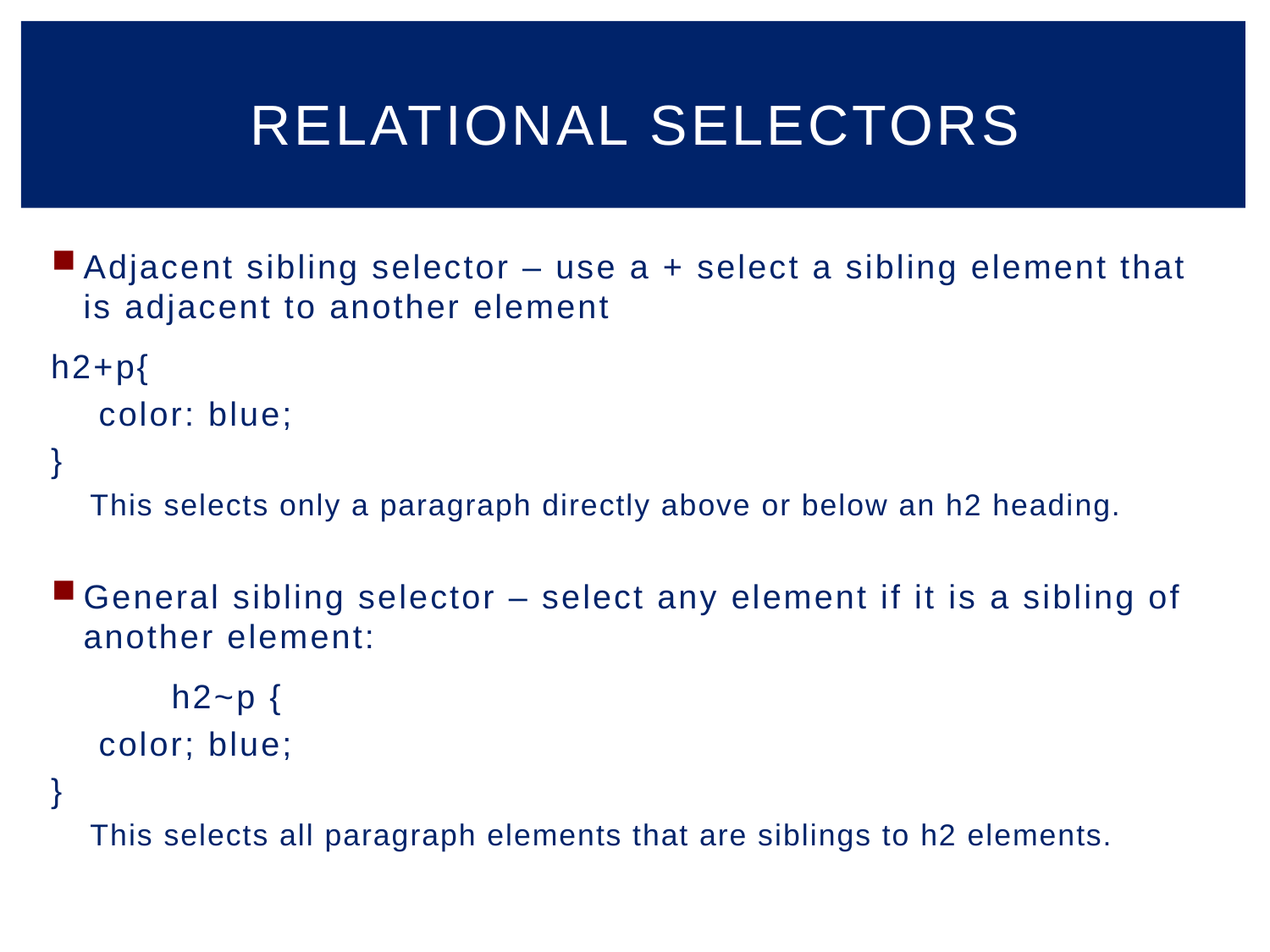

# Relational selectors
Adjacent sibling selector – use a + select a sibling element that is adjacent to another element
	h2+p{
	    color: blue;
	}
This selects only a paragraph directly above or below an h2 heading.

General sibling selector – select any element if it is a sibling of another element:
   	h2~p {
	    color; blue;
	}
This selects all paragraph elements that are siblings to h2 elements.